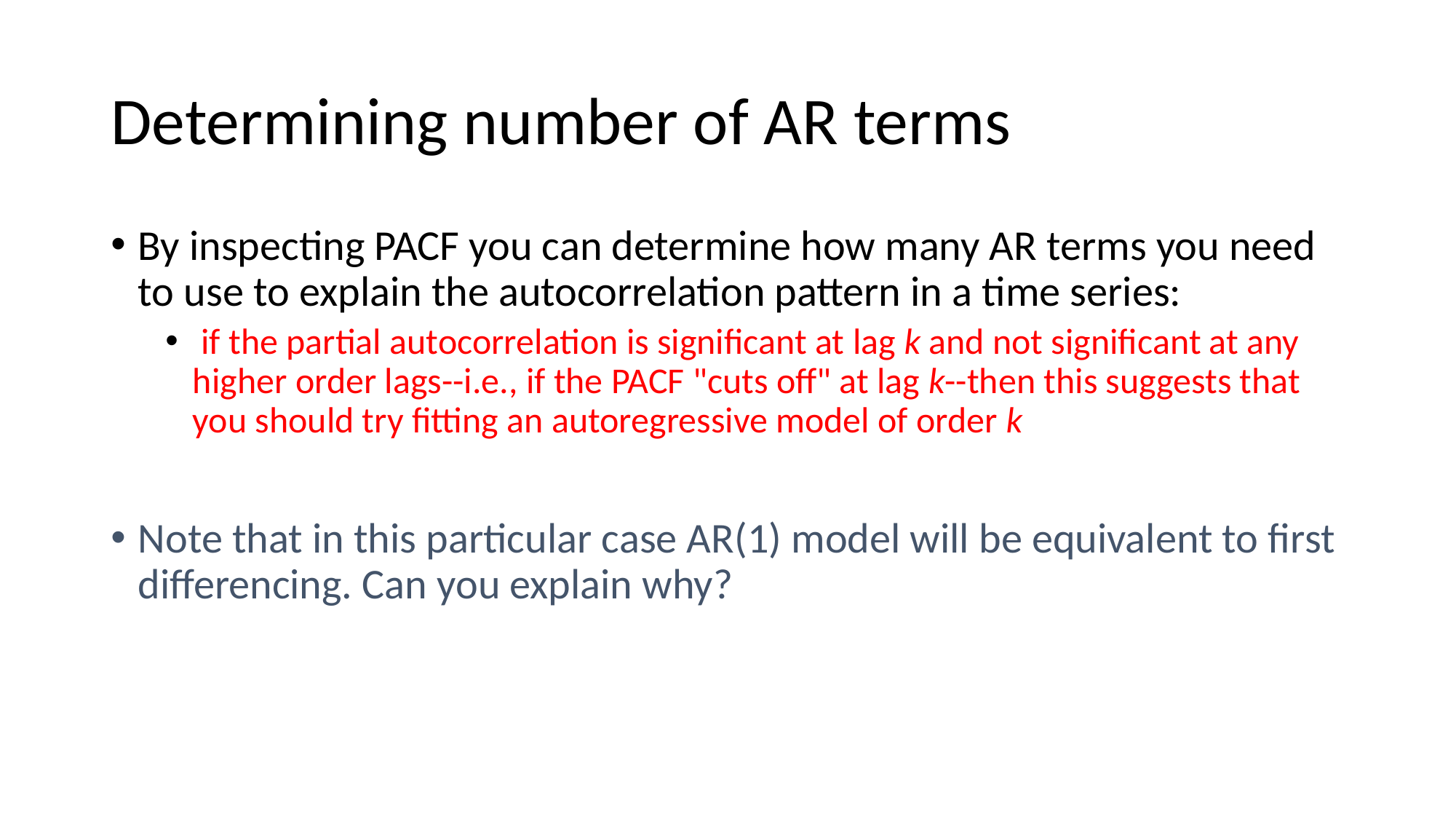

# Determining number of AR terms
By inspecting PACF you can determine how many AR terms you need to use to explain the autocorrelation pattern in a time series:
 if the partial autocorrelation is significant at lag k and not significant at any higher order lags--i.e., if the PACF "cuts off" at lag k--then this suggests that you should try fitting an autoregressive model of order k

Note that in this particular case AR(1) model will be equivalent to first differencing. Can you explain why?